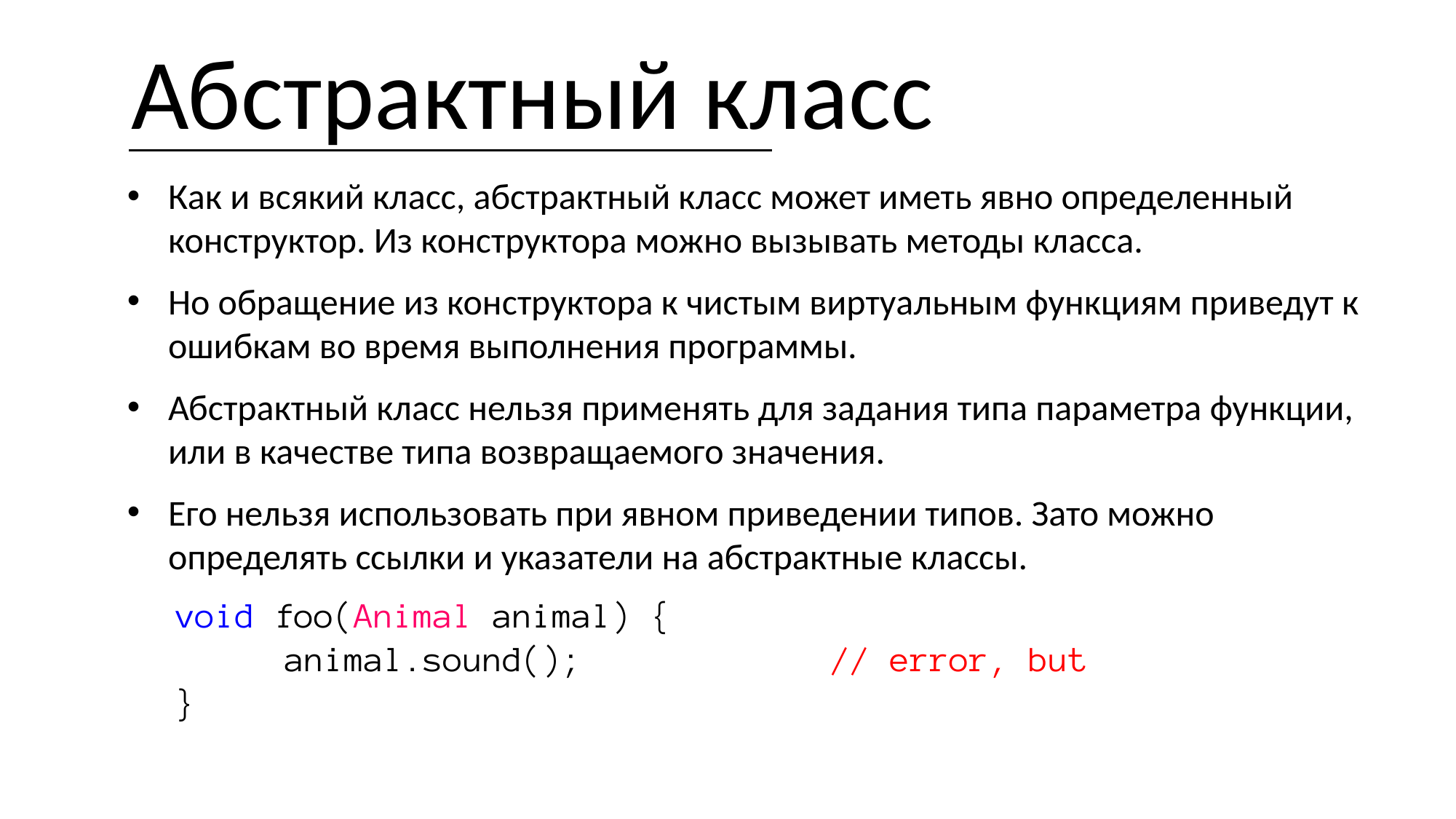

Абстрактный класс
Как и всякий класс, абстрактный класс может иметь явно определенный конструктор. Из конструктора можно вызывать методы класса.
Но обращение из конструктора к чистым виртуальным функциям приведут к ошибкам во время выполнения программы.
Абстрактный класс нельзя применять для задания типа параметра функции, или в качестве типа возвращаемого значения.
Его нельзя использовать при явном приведении типов. Зато можно определять ссылки и указатели на абстрактные классы.
void foo(Animal animal) {
	animal.sound();			// error, but
}